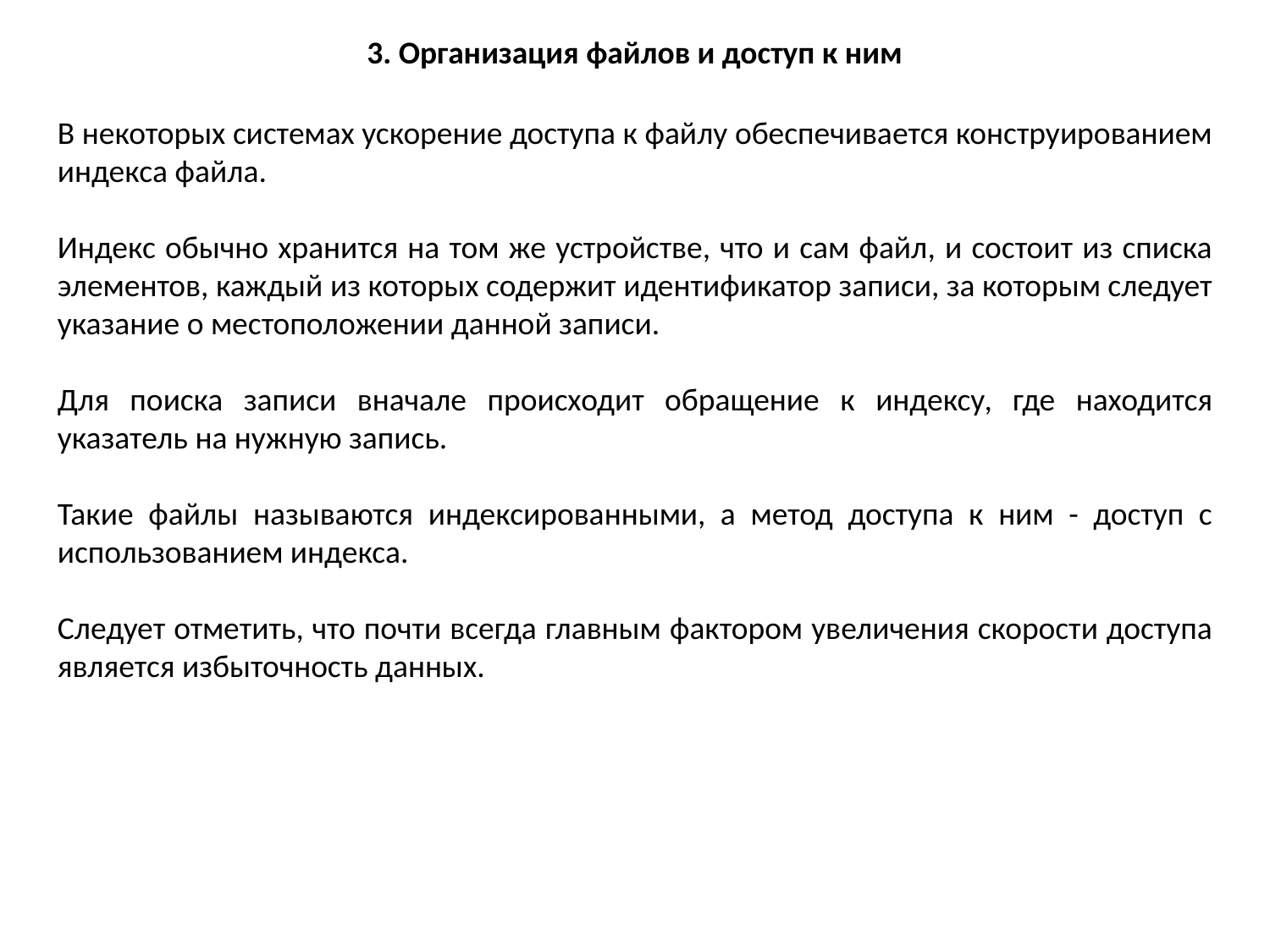

3. Организация файлов и доступ к ним
В некоторых системах ускорение доступа к файлу обеспечивается конструированием индекса файла.

Индекс обычно хранится на том же устройстве, что и сам файл, и состоит из списка элементов, каждый из которых содержит идентификатор записи, за которым следует указание о местоположении данной записи.

Для поиска записи вначале происходит обращение к индексу, где находится указатель на нужную запись.

Такие файлы называются индексированными, а метод доступа к ним - доступ с использованием индекса.

Следует отметить, что почти всегда главным фактором увеличения скорости доступа является избыточность данных.